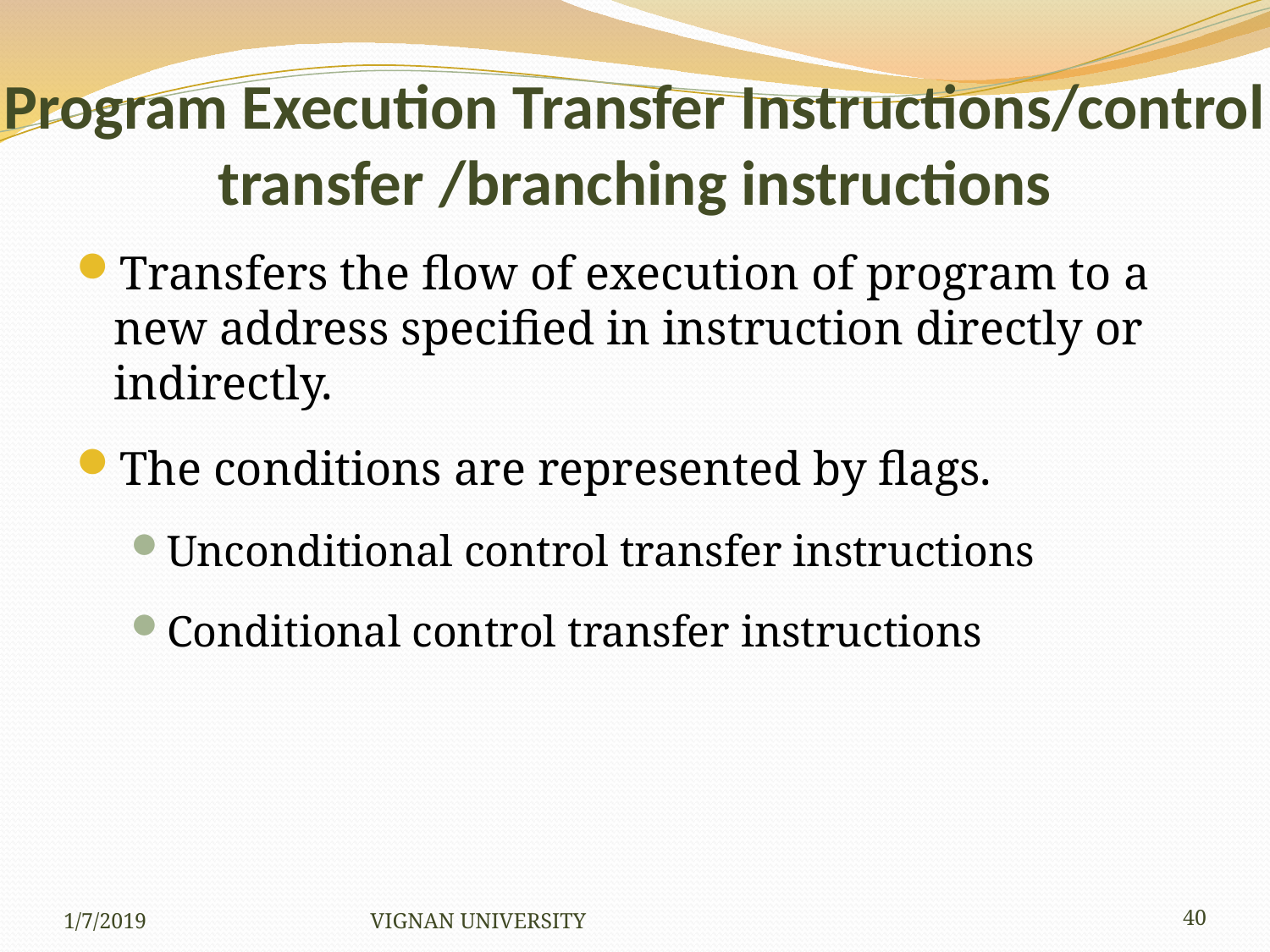

# Program Execution Transfer Instructions/control transfer /branching instructions
Transfers the flow of execution of program to a new address specified in instruction directly or indirectly.
The conditions are represented by flags.
Unconditional control transfer instructions
Conditional control transfer instructions
1/7/2019
VIGNAN UNIVERSITY
40